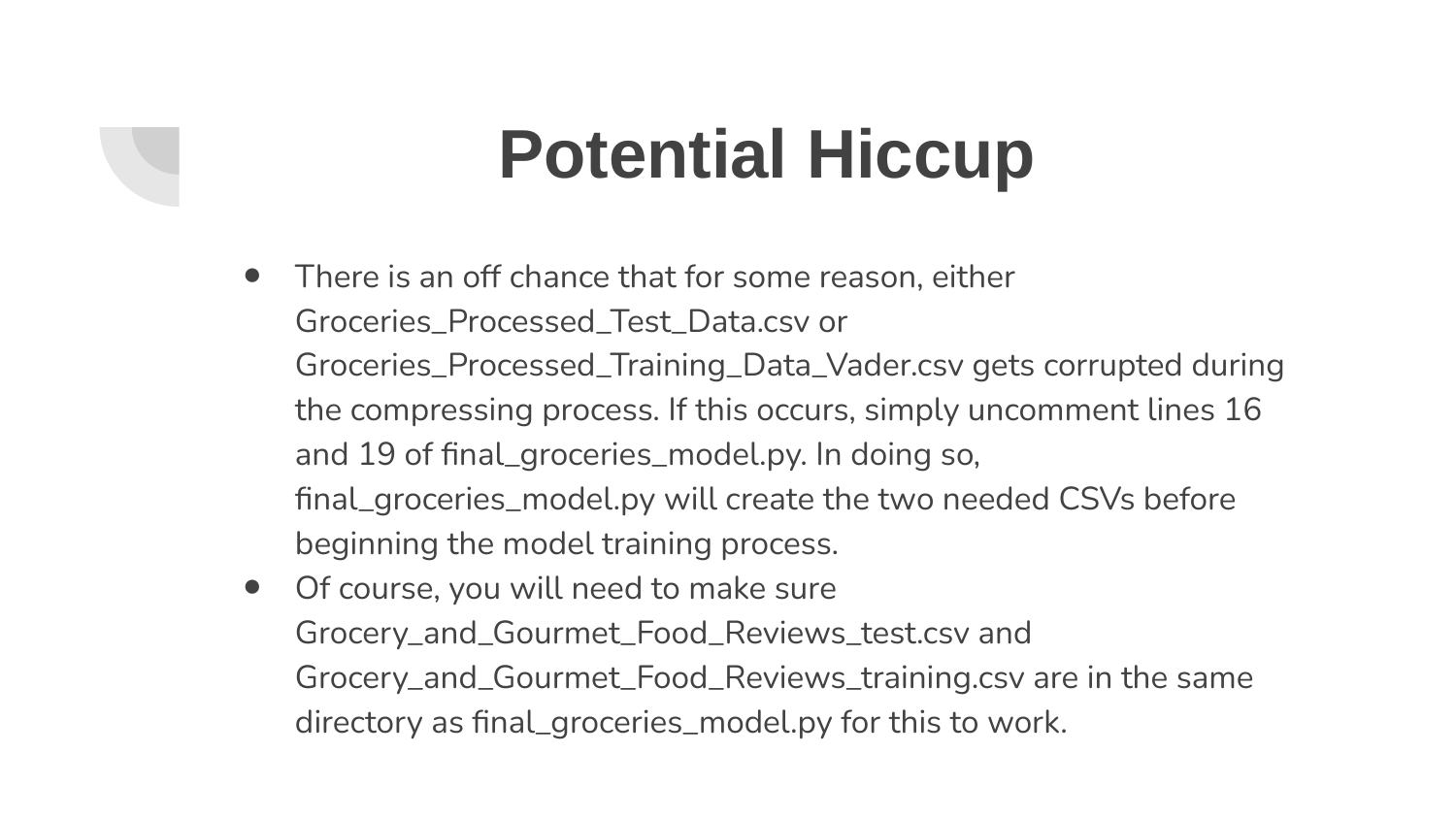

# Potential Hiccup
There is an off chance that for some reason, either Groceries_Processed_Test_Data.csv or Groceries_Processed_Training_Data_Vader.csv gets corrupted during the compressing process. If this occurs, simply uncomment lines 16 and 19 of final_groceries_model.py. In doing so, final_groceries_model.py will create the two needed CSVs before beginning the model training process.
Of course, you will need to make sure Grocery_and_Gourmet_Food_Reviews_test.csv and Grocery_and_Gourmet_Food_Reviews_training.csv are in the same directory as final_groceries_model.py for this to work.